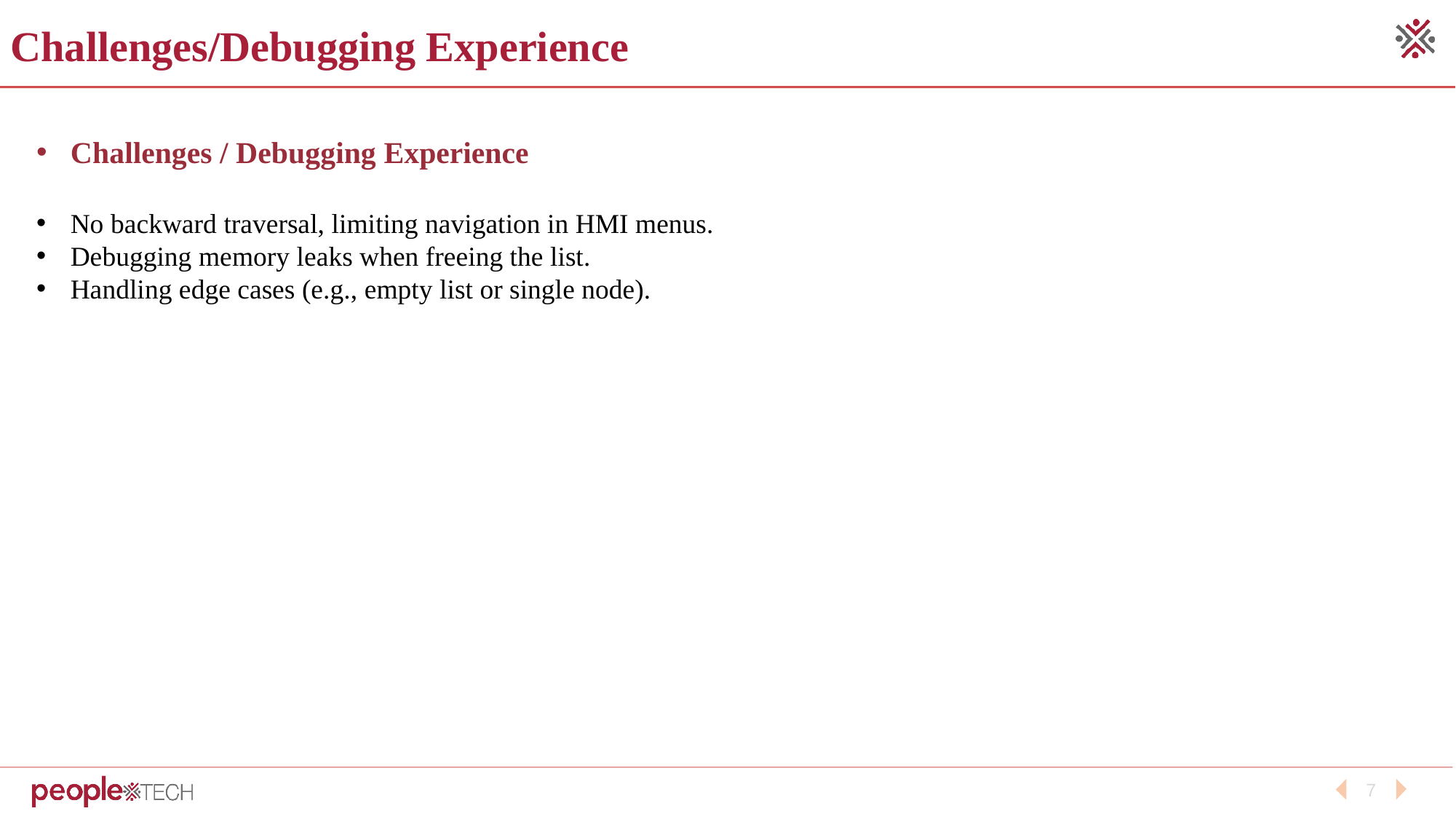

Challenges/Debugging Experience

Challenges / Debugging Experience

No backward traversal, limiting navigation in HMI menus.
Debugging memory leaks when freeing the list.
Handling edge cases (e.g., empty list or single node).